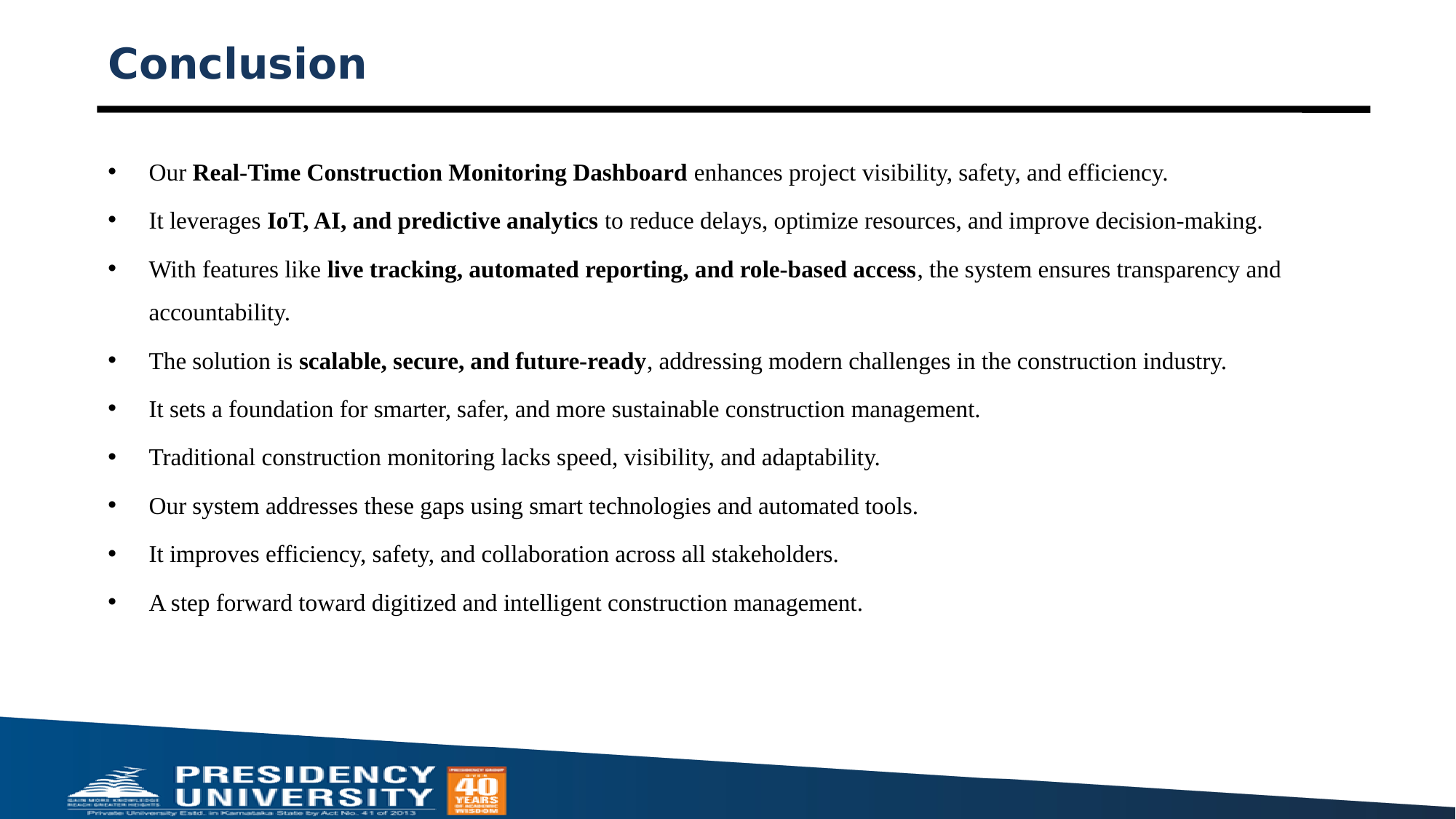

# Conclusion
Our Real-Time Construction Monitoring Dashboard enhances project visibility, safety, and efficiency.
It leverages IoT, AI, and predictive analytics to reduce delays, optimize resources, and improve decision-making.
With features like live tracking, automated reporting, and role-based access, the system ensures transparency and accountability.
The solution is scalable, secure, and future-ready, addressing modern challenges in the construction industry.
It sets a foundation for smarter, safer, and more sustainable construction management.
Traditional construction monitoring lacks speed, visibility, and adaptability.
Our system addresses these gaps using smart technologies and automated tools.
It improves efficiency, safety, and collaboration across all stakeholders.
A step forward toward digitized and intelligent construction management.